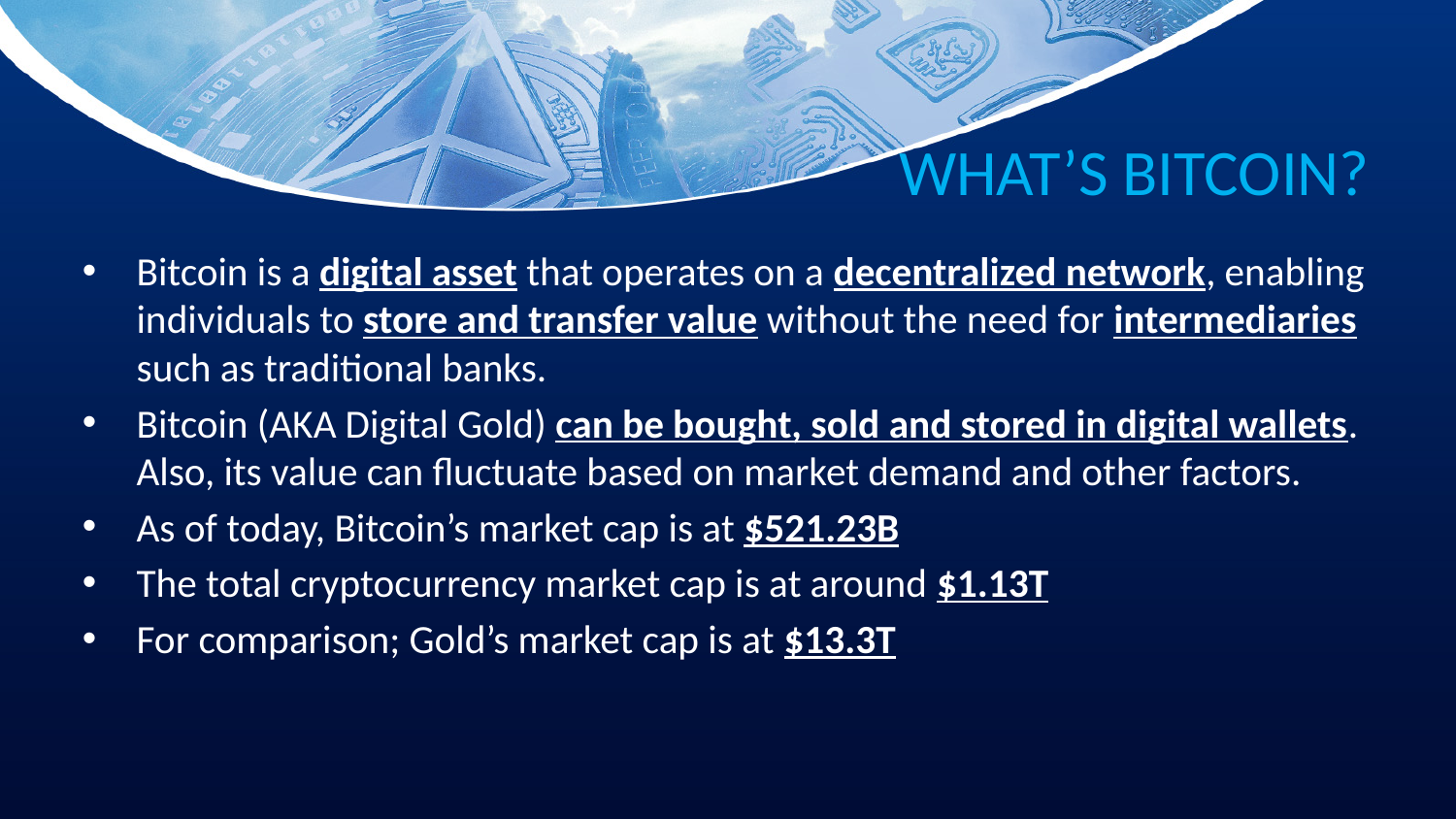

# WHAT’S BITCOIN?
Bitcoin is a digital asset that operates on a decentralized network, enabling individuals to store and transfer value without the need for intermediaries such as traditional banks.
Bitcoin (AKA Digital Gold) can be bought, sold and stored in digital wallets. Also, its value can fluctuate based on market demand and other factors.
As of today, Bitcoin’s market cap is at $521.23B
The total cryptocurrency market cap is at around $1.13T
For comparison; Gold’s market cap is at $13.3T